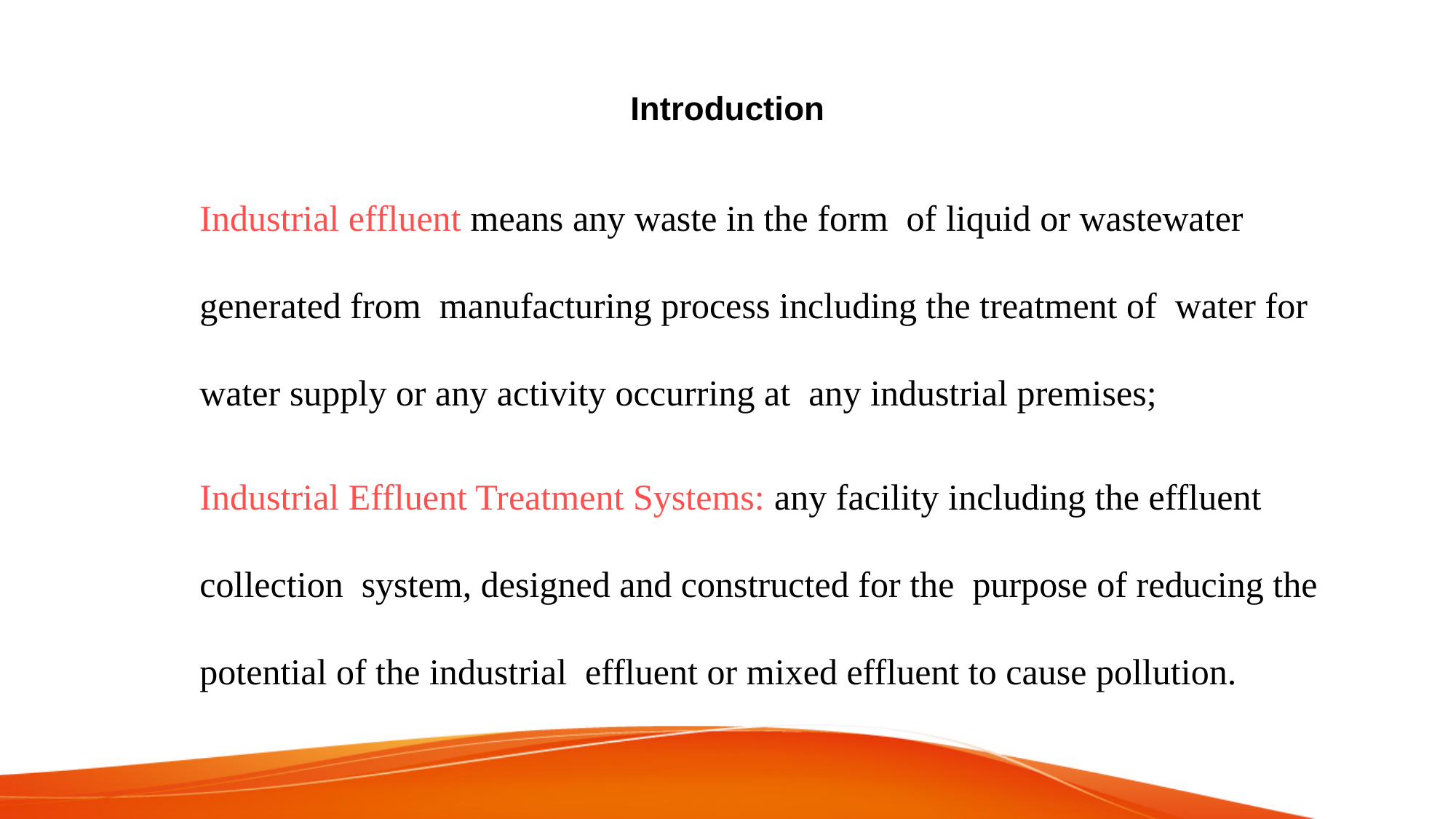

# Introduction
Industrial effluent means any waste in the form  of liquid or wastewater generated from  manufacturing process including the treatment of  water for water supply or any activity occurring at  any industrial premises;
Industrial Effluent Treatment Systems: any facility including the effluent collection  system, designed and constructed for the  purpose of reducing the potential of the industrial  effluent or mixed effluent to cause pollution.